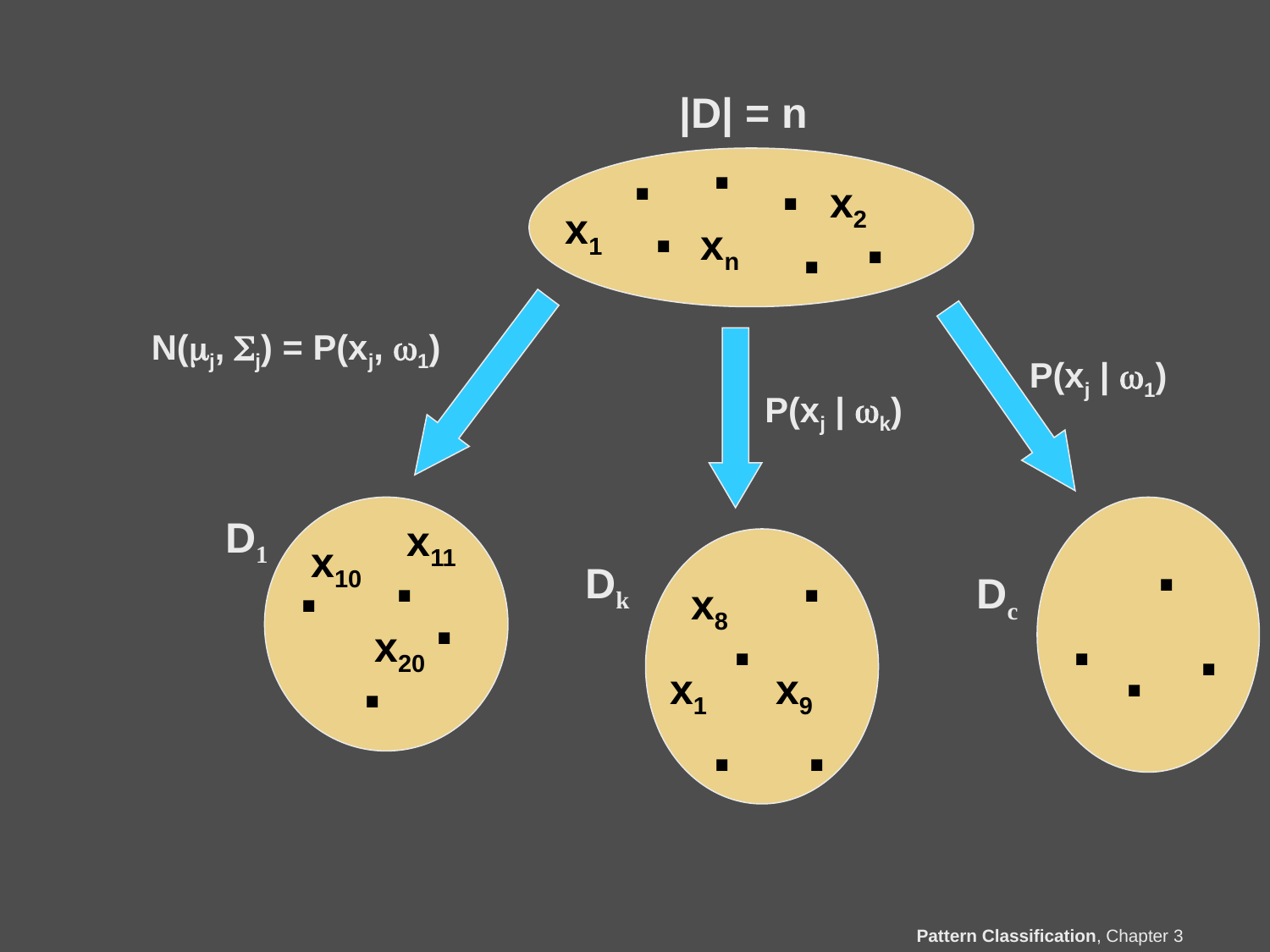

|D| = n
.
.
.

.
x2
.
.
x1
xn

N(μj, Σj) = P(xj, ω1)

P(xj | ω1)

P(xj | ωk)

D1
x11
.
.
.
.
x10

Dk
.
Dc
x8
.
.
.
x20
.
.
x1
x9
.
.

Pattern Classification, Chapter 3